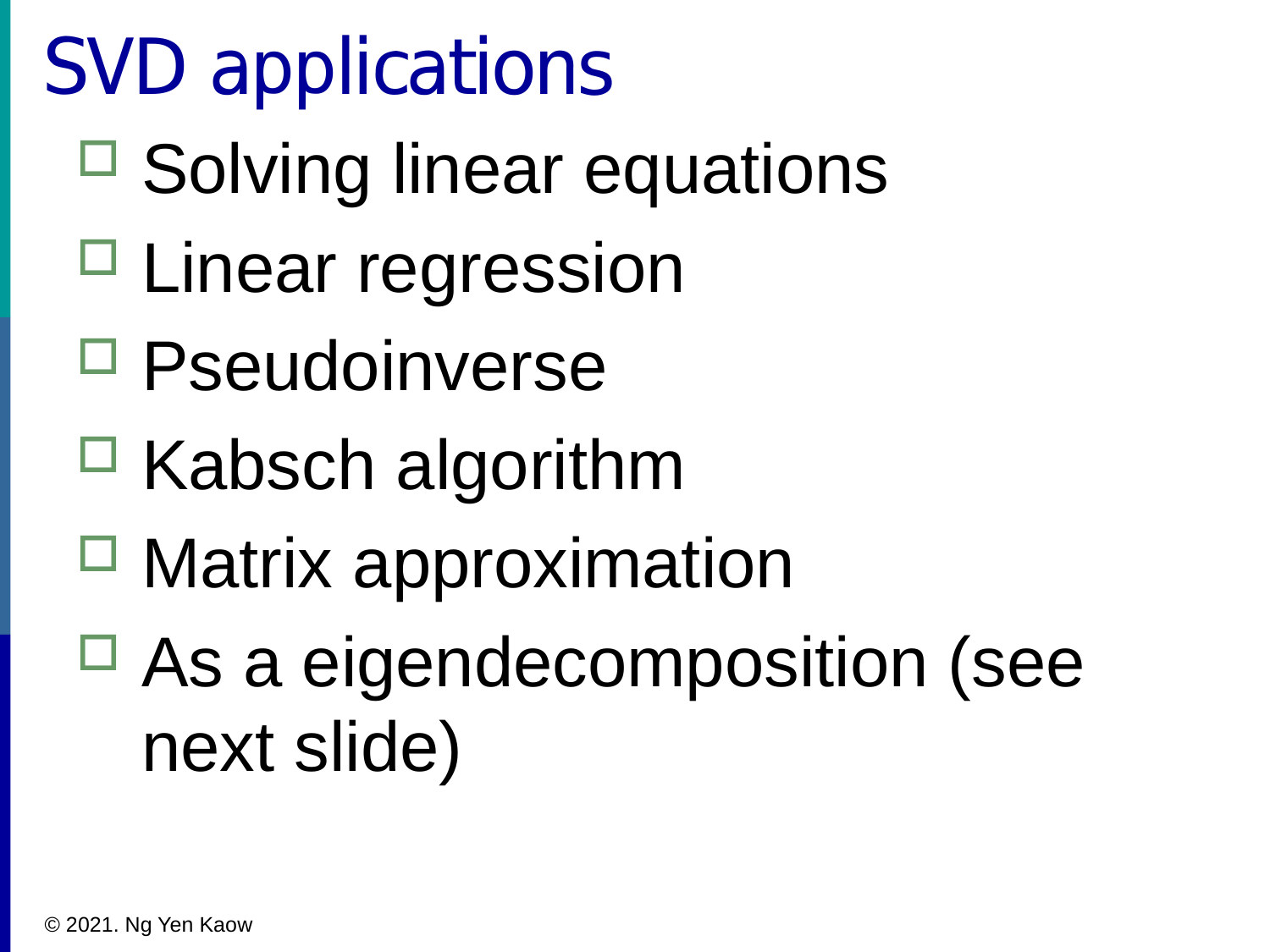

# SVD applications
Solving linear equations
Linear regression
Pseudoinverse
Kabsch algorithm
Matrix approximation
As a eigendecomposition (see next slide)